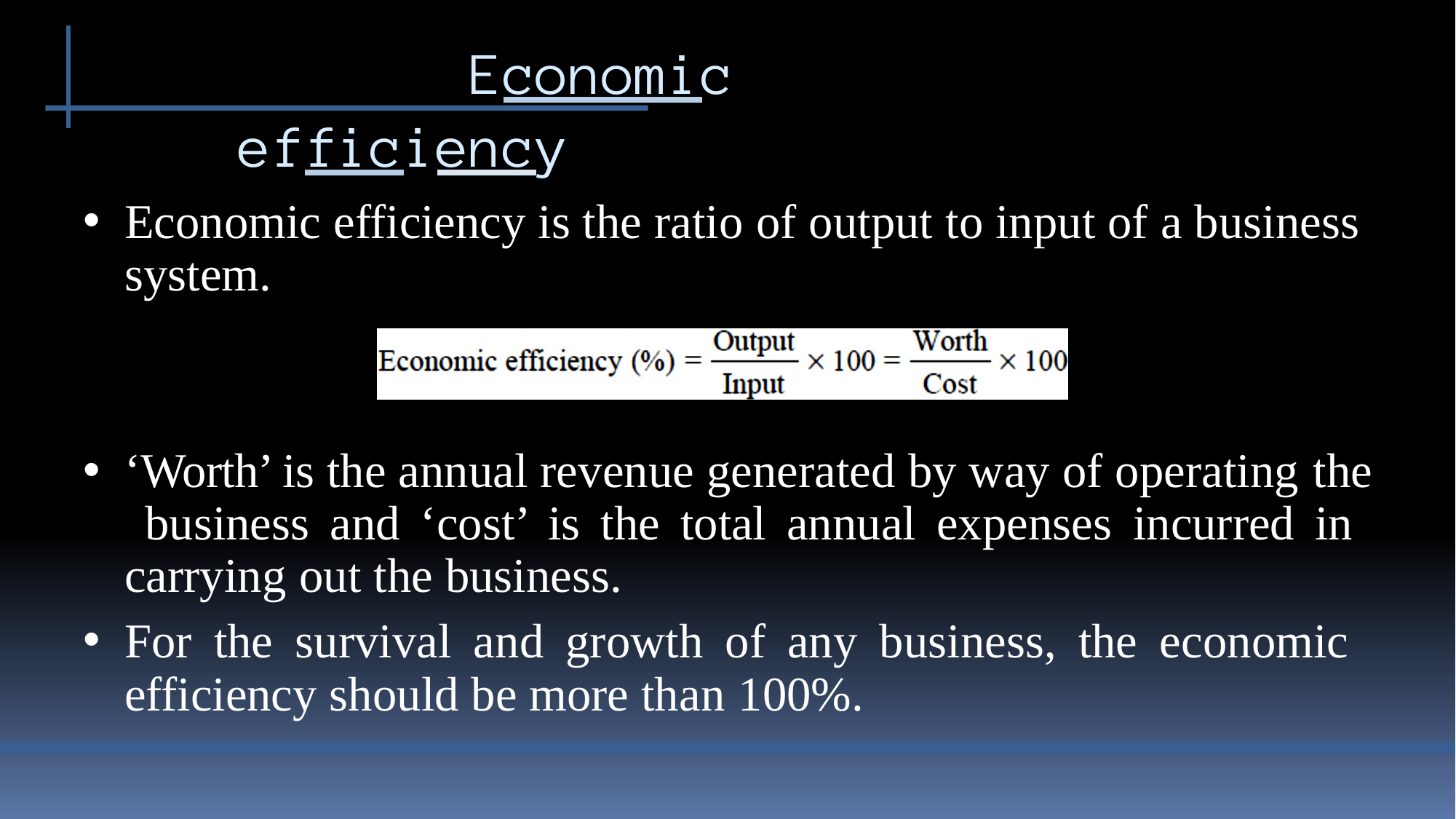

# Economic efficiency
Economic efficiency is the ratio of output to input of a business  system.

‘Worth’ is the annual revenue generated by way of operating the  business and ‘cost’ is the total annual expenses incurred in  carrying out the business.
For the survival and growth of any business, the economic  efficiency should be more than 100%.